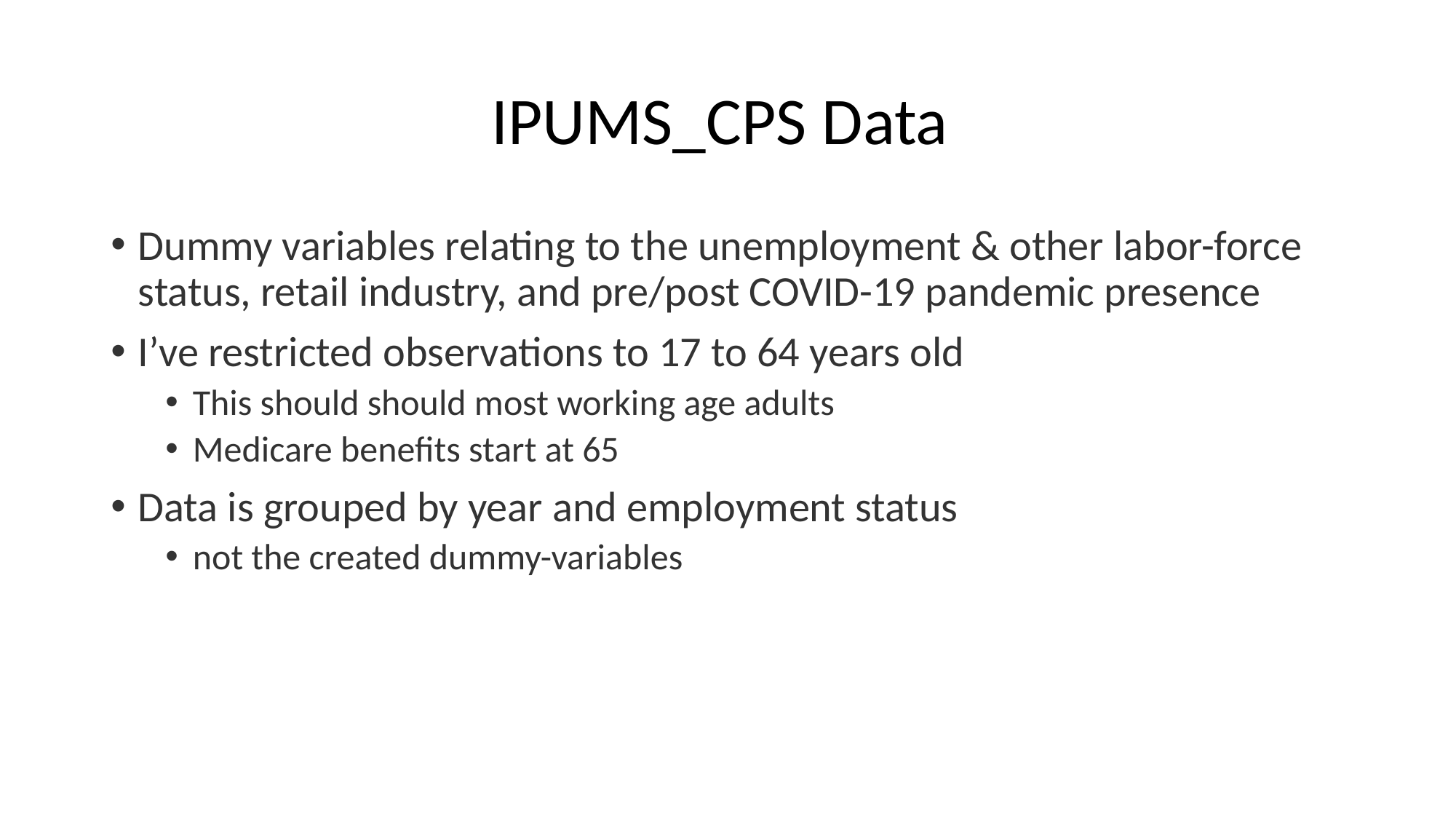

# IPUMS_CPS Data
Dummy variables relating to the unemployment & other labor-force status, retail industry, and pre/post COVID-19 pandemic presence
I’ve restricted observations to 17 to 64 years old
This should should most working age adults
Medicare benefits start at 65
Data is grouped by year and employment status
not the created dummy-variables